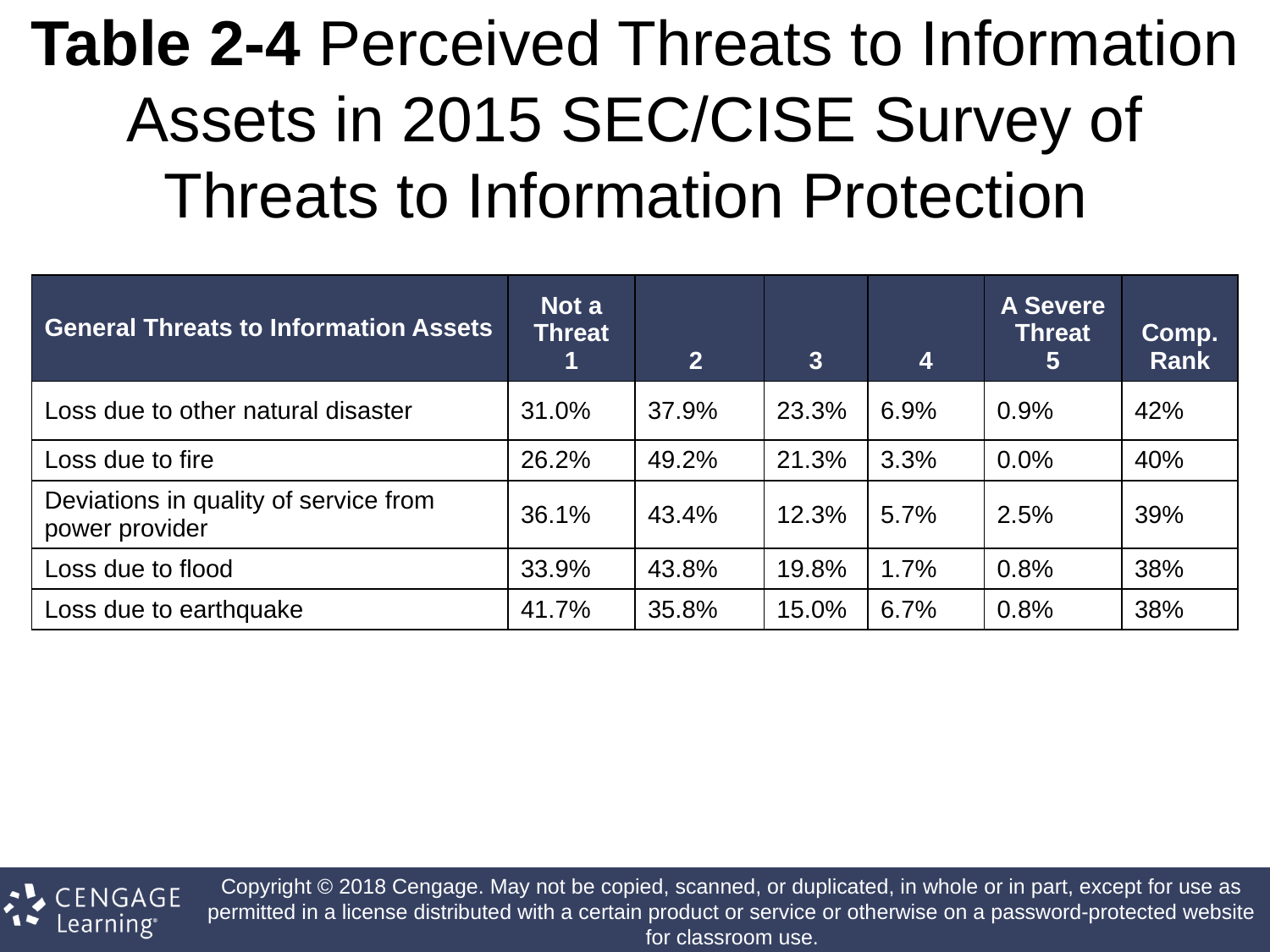

# Table 2-4 Perceived Threats to Information Assets in 2015 SEC/CISE Survey of Threats to Information Protection
| General Threats to Information Assets | Not a Threat 1 | 2 | 3 | 4 | A Severe Threat 5 | Comp.Rank |
| --- | --- | --- | --- | --- | --- | --- |
| Loss due to other natural disaster | 31.0% | 37.9% | 23.3% | 6.9% | 0.9% | 42% |
| Loss due to fire | 26.2% | 49.2% | 21.3% | 3.3% | 0.0% | 40% |
| Deviations in quality of service from power provider | 36.1% | 43.4% | 12.3% | 5.7% | 2.5% | 39% |
| Loss due to flood | 33.9% | 43.8% | 19.8% | 1.7% | 0.8% | 38% |
| Loss due to earthquake | 41.7% | 35.8% | 15.0% | 6.7% | 0.8% | 38% |